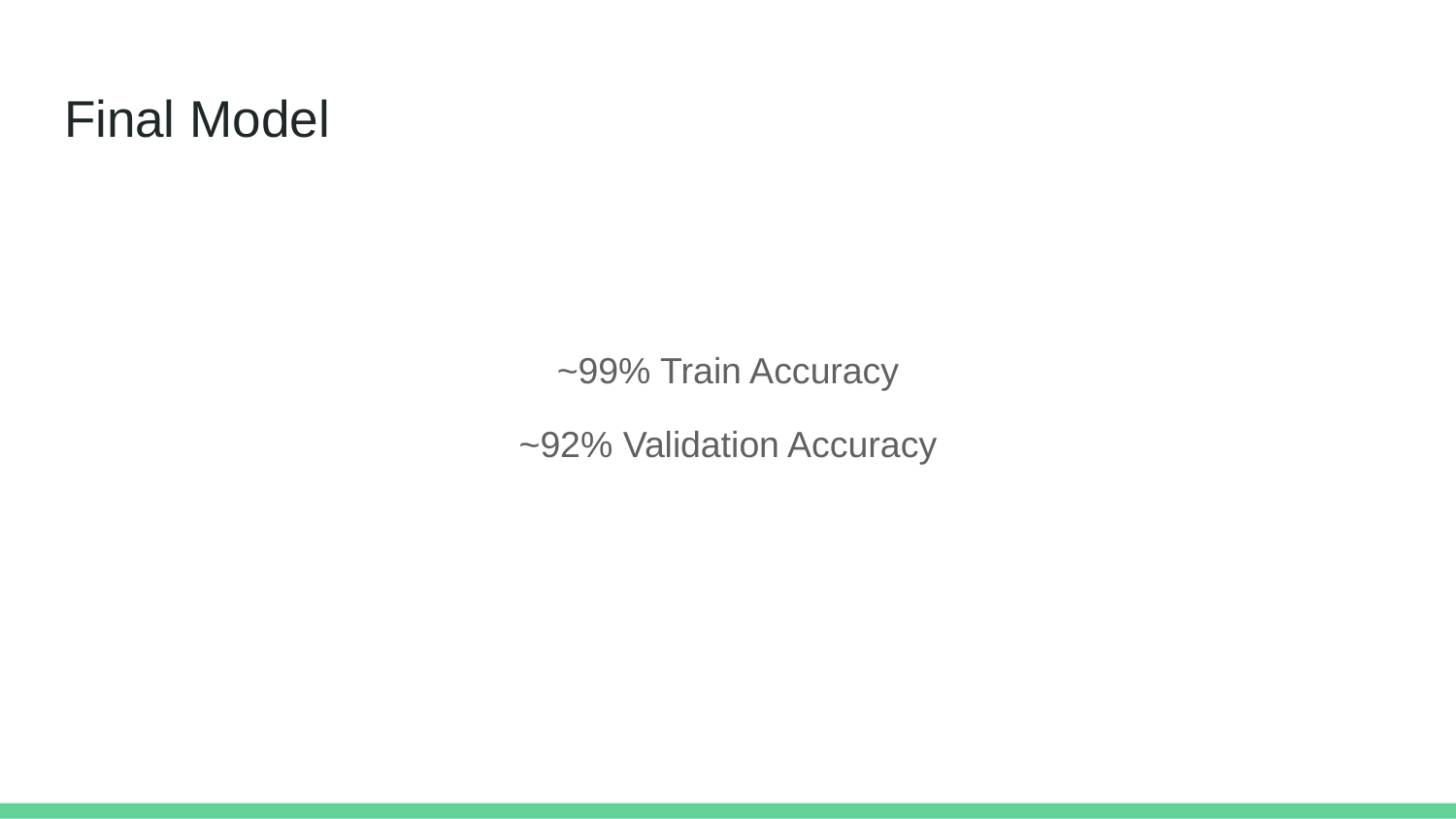

# Final Model

~99% Train Accuracy
~92% Validation Accuracy